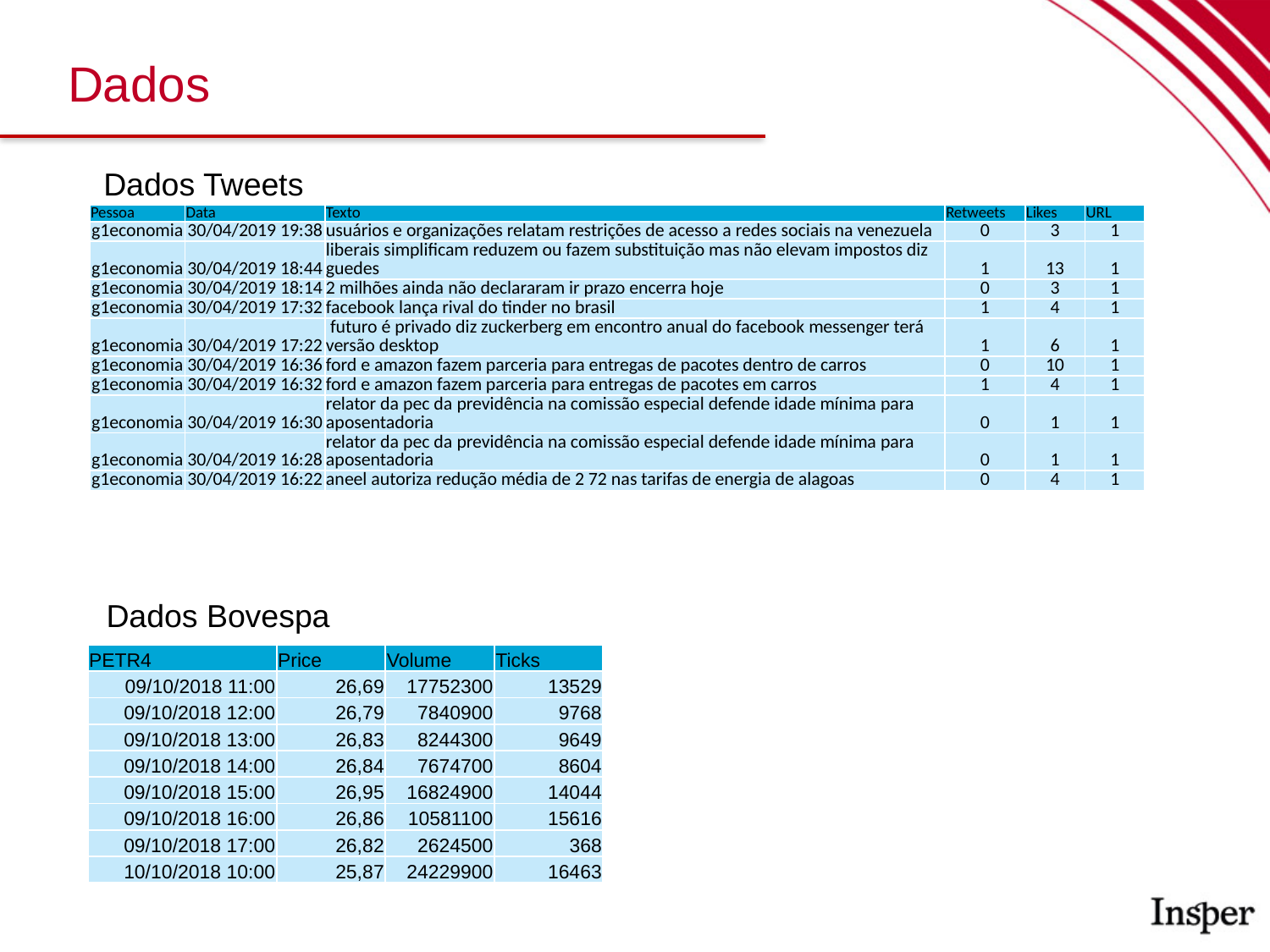

Dados
Dados Tweets
| Pessoa | Data | Texto | Retweets | Likes | URL |
| --- | --- | --- | --- | --- | --- |
| g1economia | 30/04/2019 19:38 | usuários e organizações relatam restrições de acesso a redes sociais na venezuela | 0 | 3 | 1 |
| g1economia | 30/04/2019 18:44 | liberais simplificam reduzem ou fazem substituição mas não elevam impostos diz guedes | 1 | 13 | 1 |
| g1economia | 30/04/2019 18:14 | 2 milhões ainda não declararam ir prazo encerra hoje | 0 | 3 | 1 |
| g1economia | 30/04/2019 17:32 | facebook lança rival do tinder no brasil | 1 | 4 | 1 |
| g1economia | 30/04/2019 17:22 | futuro é privado diz zuckerberg em encontro anual do facebook messenger terá versão desktop | 1 | 6 | 1 |
| g1economia | 30/04/2019 16:36 | ford e amazon fazem parceria para entregas de pacotes dentro de carros | 0 | 10 | 1 |
| g1economia | 30/04/2019 16:32 | ford e amazon fazem parceria para entregas de pacotes em carros | 1 | 4 | 1 |
| g1economia | 30/04/2019 16:30 | relator da pec da previdência na comissão especial defende idade mínima para aposentadoria | 0 | 1 | 1 |
| g1economia | 30/04/2019 16:28 | relator da pec da previdência na comissão especial defende idade mínima para aposentadoria | 0 | 1 | 1 |
| g1economia | 30/04/2019 16:22 | aneel autoriza redução média de 2 72 nas tarifas de energia de alagoas | 0 | 4 | 1 |
Dados Bovespa
| PETR4 | Price | Volume | Ticks |
| --- | --- | --- | --- |
| 09/10/2018 11:00 | 26,69 | 17752300 | 13529 |
| 09/10/2018 12:00 | 26,79 | 7840900 | 9768 |
| 09/10/2018 13:00 | 26,83 | 8244300 | 9649 |
| 09/10/2018 14:00 | 26,84 | 7674700 | 8604 |
| 09/10/2018 15:00 | 26,95 | 16824900 | 14044 |
| 09/10/2018 16:00 | 26,86 | 10581100 | 15616 |
| 09/10/2018 17:00 | 26,82 | 2624500 | 368 |
| 10/10/2018 10:00 | 25,87 | 24229900 | 16463 |